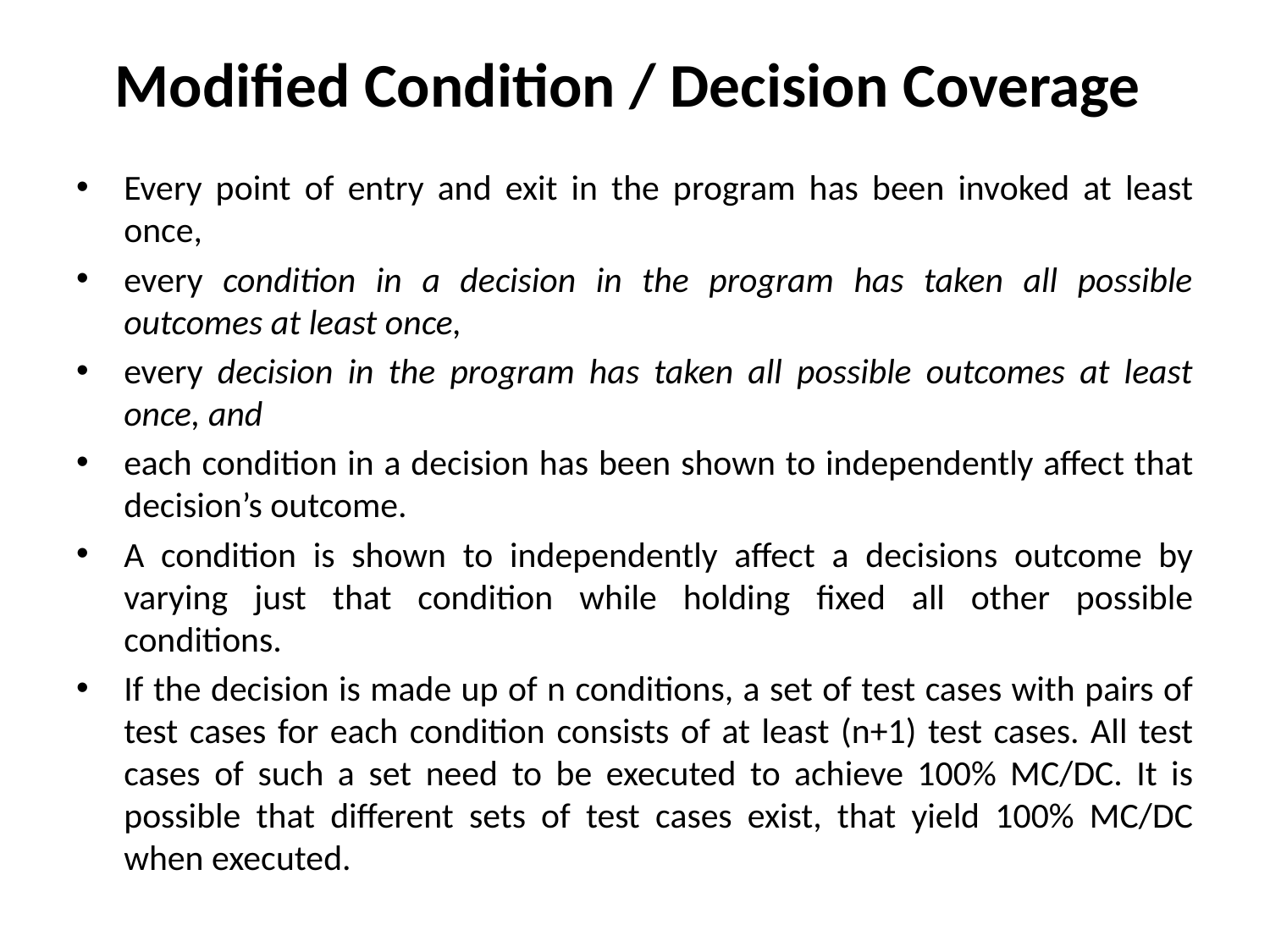

# Modified Condition / Decision Coverage
Every point of entry and exit in the program has been invoked at least once,
every condition in a decision in the program has taken all possible outcomes at least once,
every decision in the program has taken all possible outcomes at least once, and
each condition in a decision has been shown to independently affect that decision’s outcome.
A condition is shown to independently affect a decisions outcome by varying just that condition while holding fixed all other possible conditions.
If the decision is made up of n conditions, a set of test cases with pairs of test cases for each condition consists of at least (n+1) test cases. All test cases of such a set need to be executed to achieve 100% MC/DC. It is possible that different sets of test cases exist, that yield 100% MC/DC when executed.